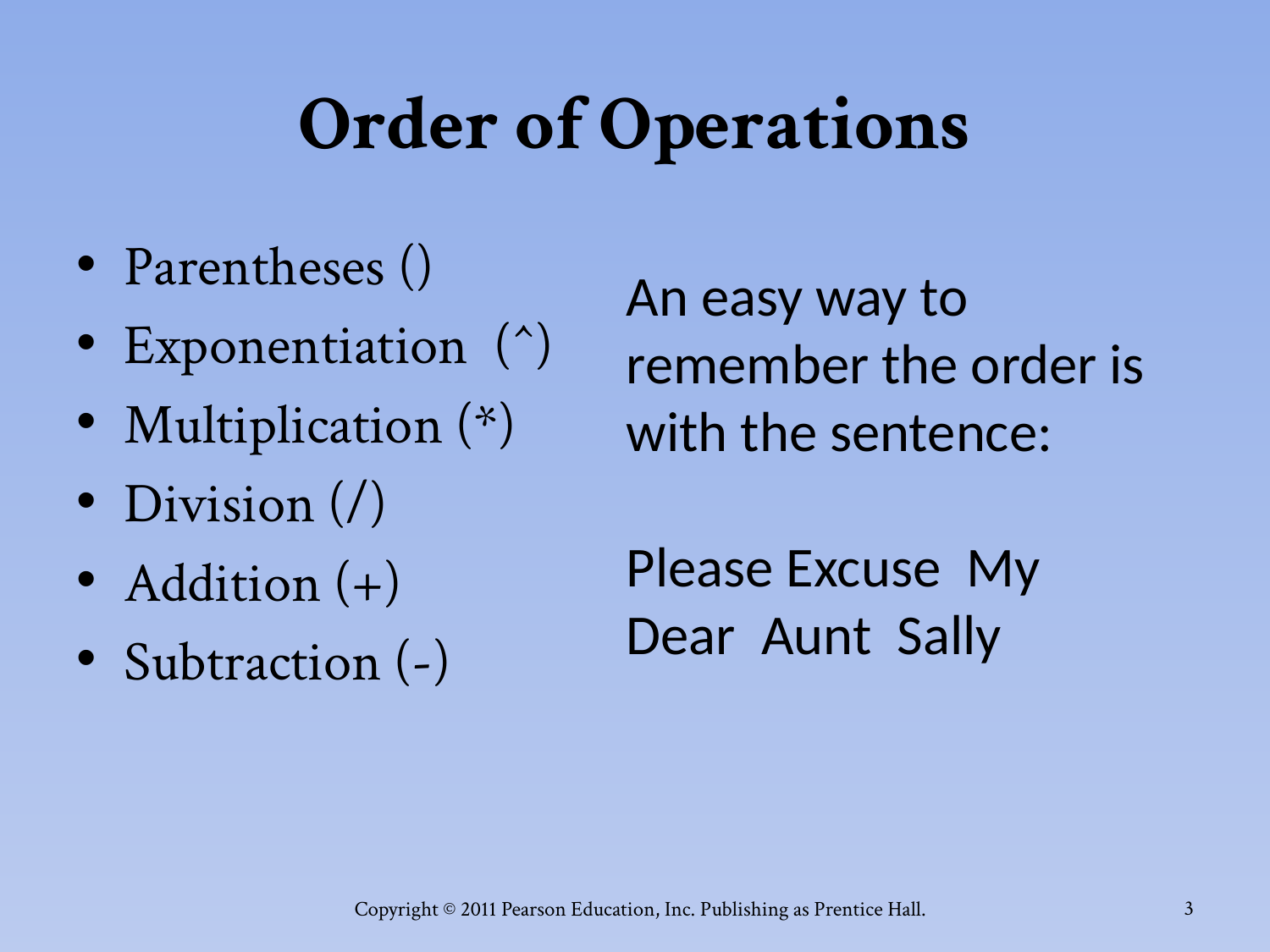

# Order of Operations
Parentheses ()
Exponentiation  (^)
Multiplication (*)
Division (/)
Addition (+)
Subtraction (-)
An easy way to remember the order is with the sentence:

Please Excuse  My  Dear  Aunt  Sally

Copyright © 2011 Pearson Education, Inc. Publishing as Prentice Hall.

3